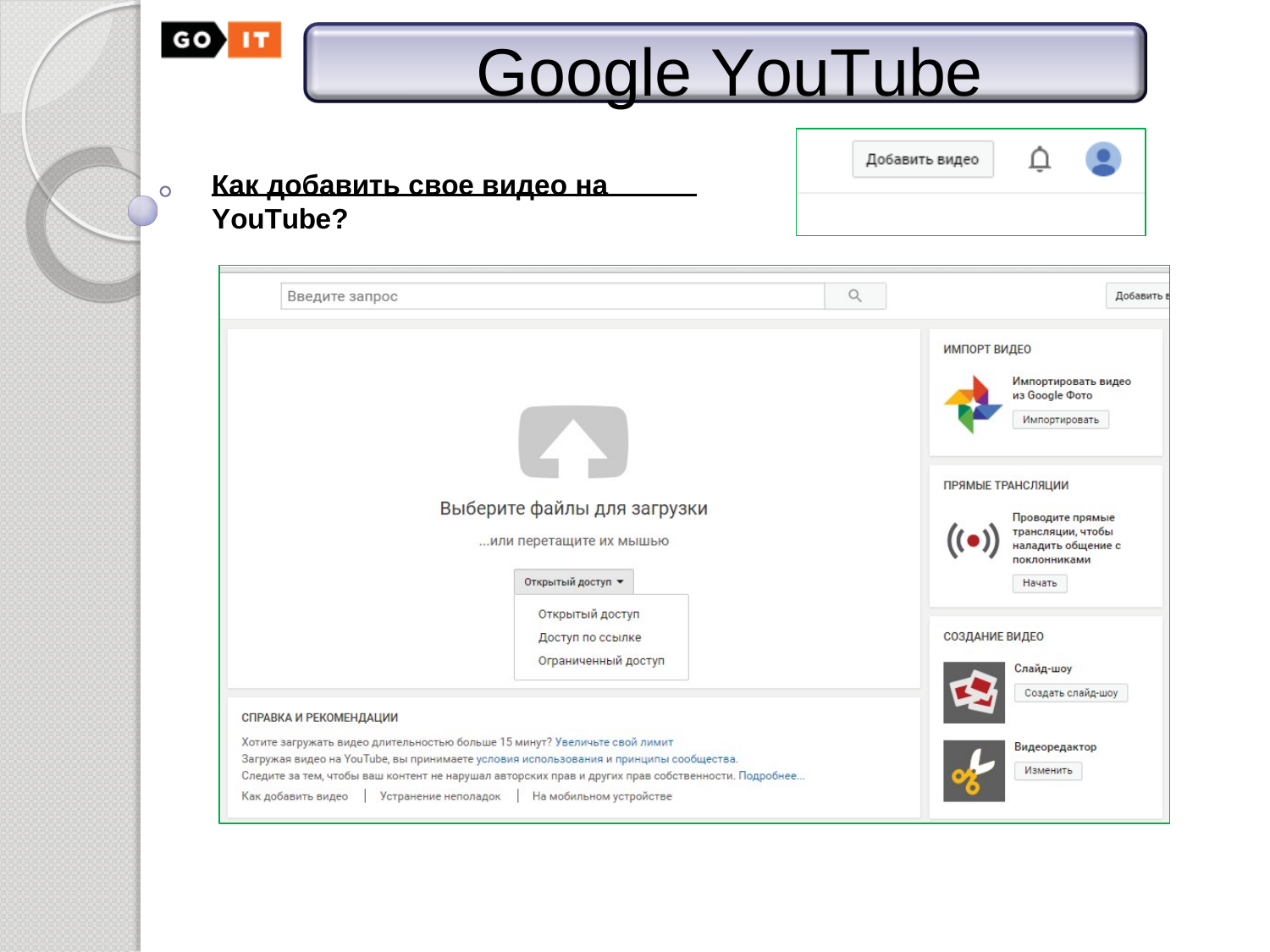

# Google YouTube

Как добавить свое видео на YouTube?